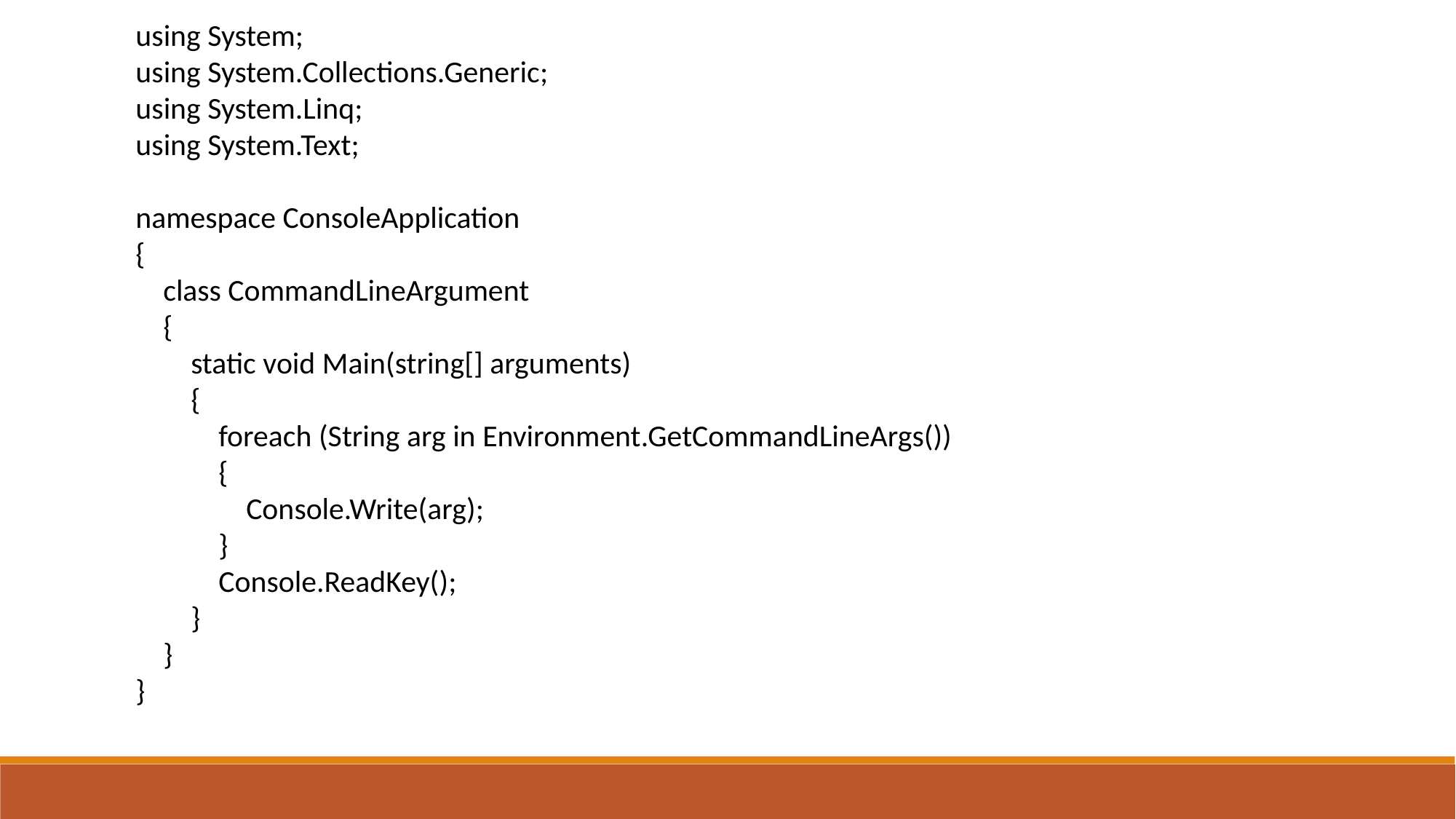

using System;
using System.Collections.Generic;
using System.Linq;
using System.Text;

namespace ConsoleApplication
{
    class CommandLineArgument
    {
        static void Main(string[] arguments)
        {
            foreach (String arg in Environment.GetCommandLineArgs())
            {
                Console.Write(arg);
            }
            Console.ReadKey();
        }
    }
}